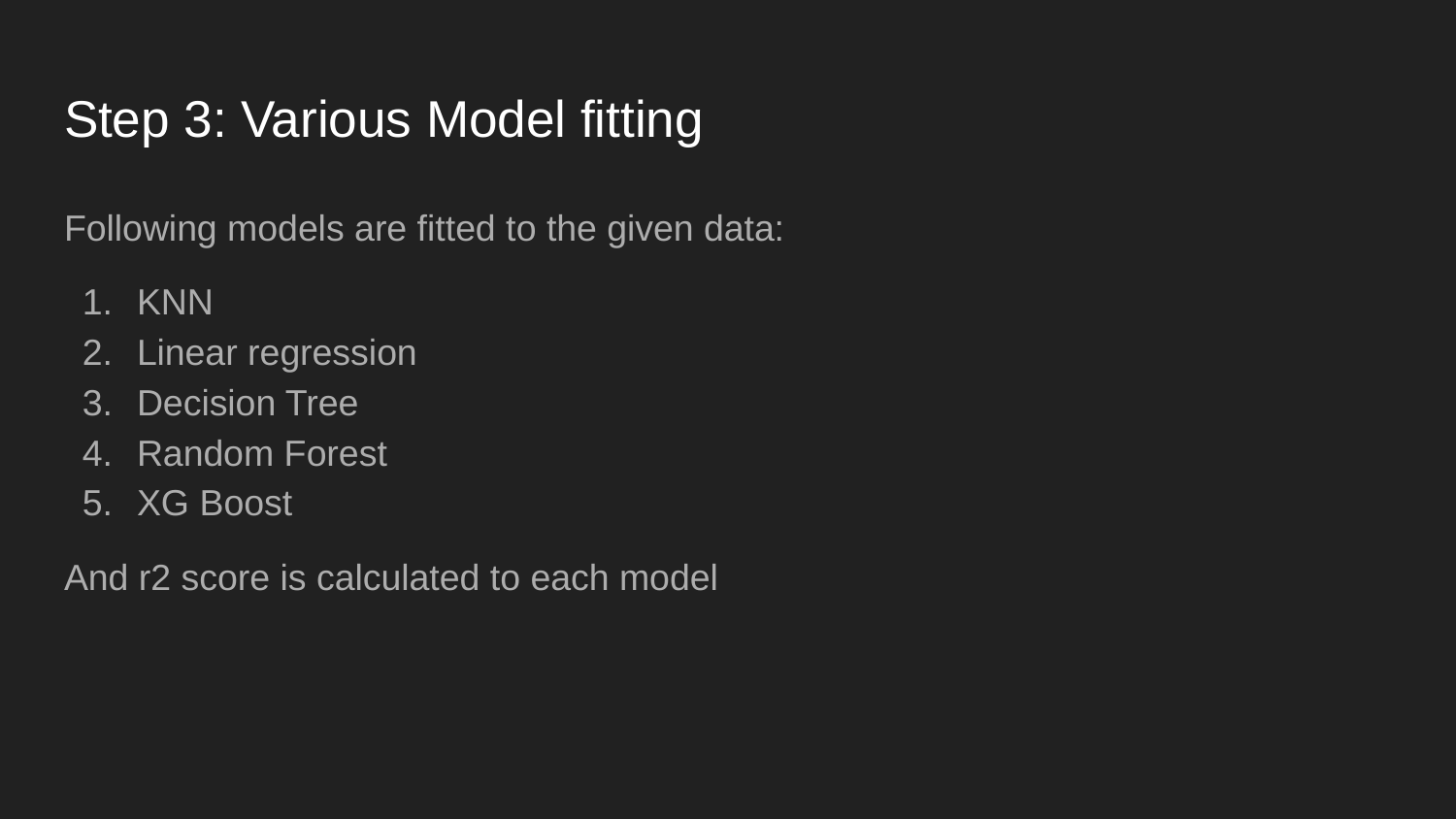

# Step 3: Various Model fitting
Following models are fitted to the given data:
KNN
Linear regression
Decision Tree
Random Forest
XG Boost
And r2 score is calculated to each model